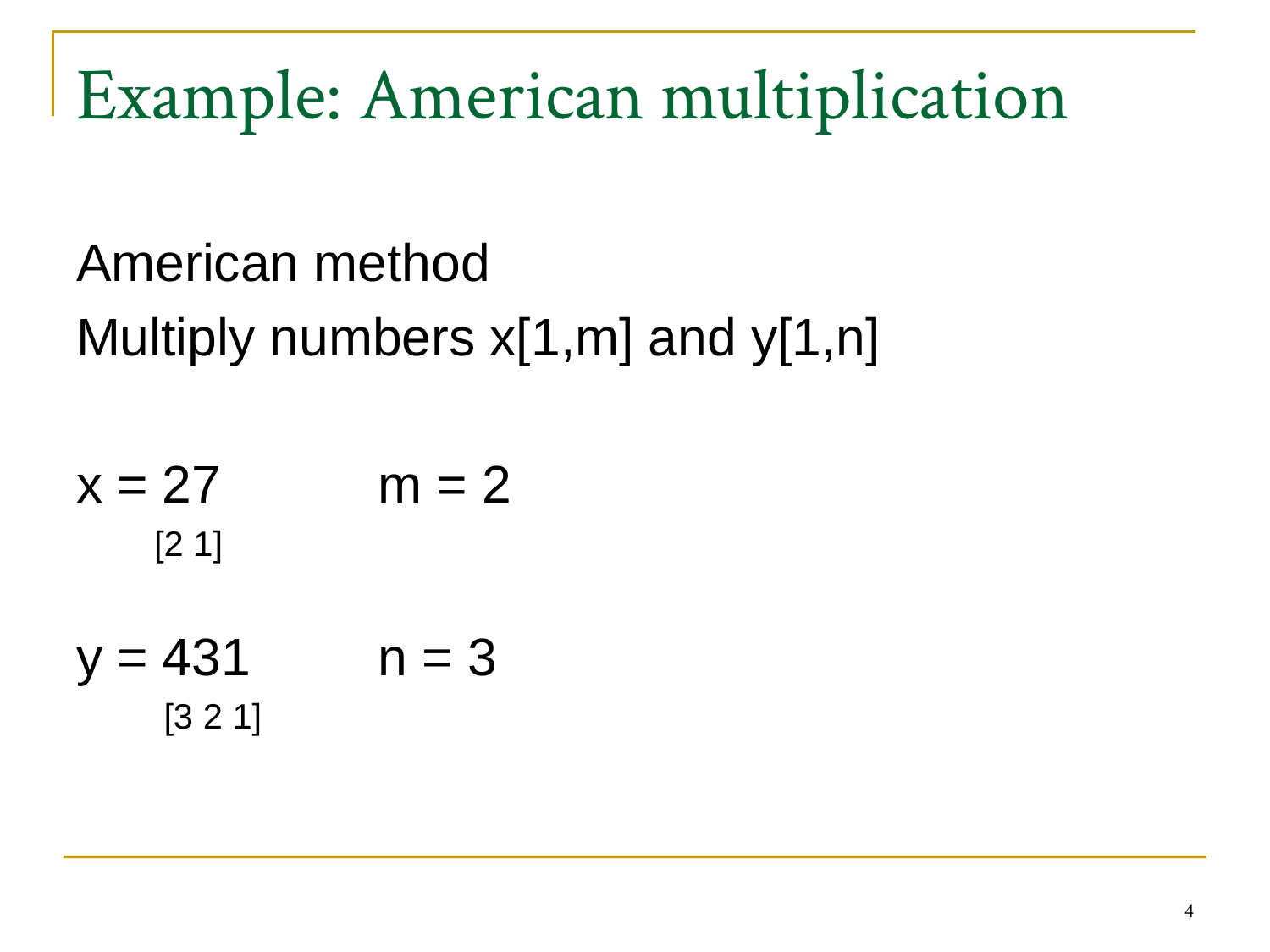

Example: American multiplication
American method
Multiply numbers x[1,m] and y[1,n]

x = 27    	m = 2
        [2 1]

y = 431	n = 3
         [3 2 1]

4